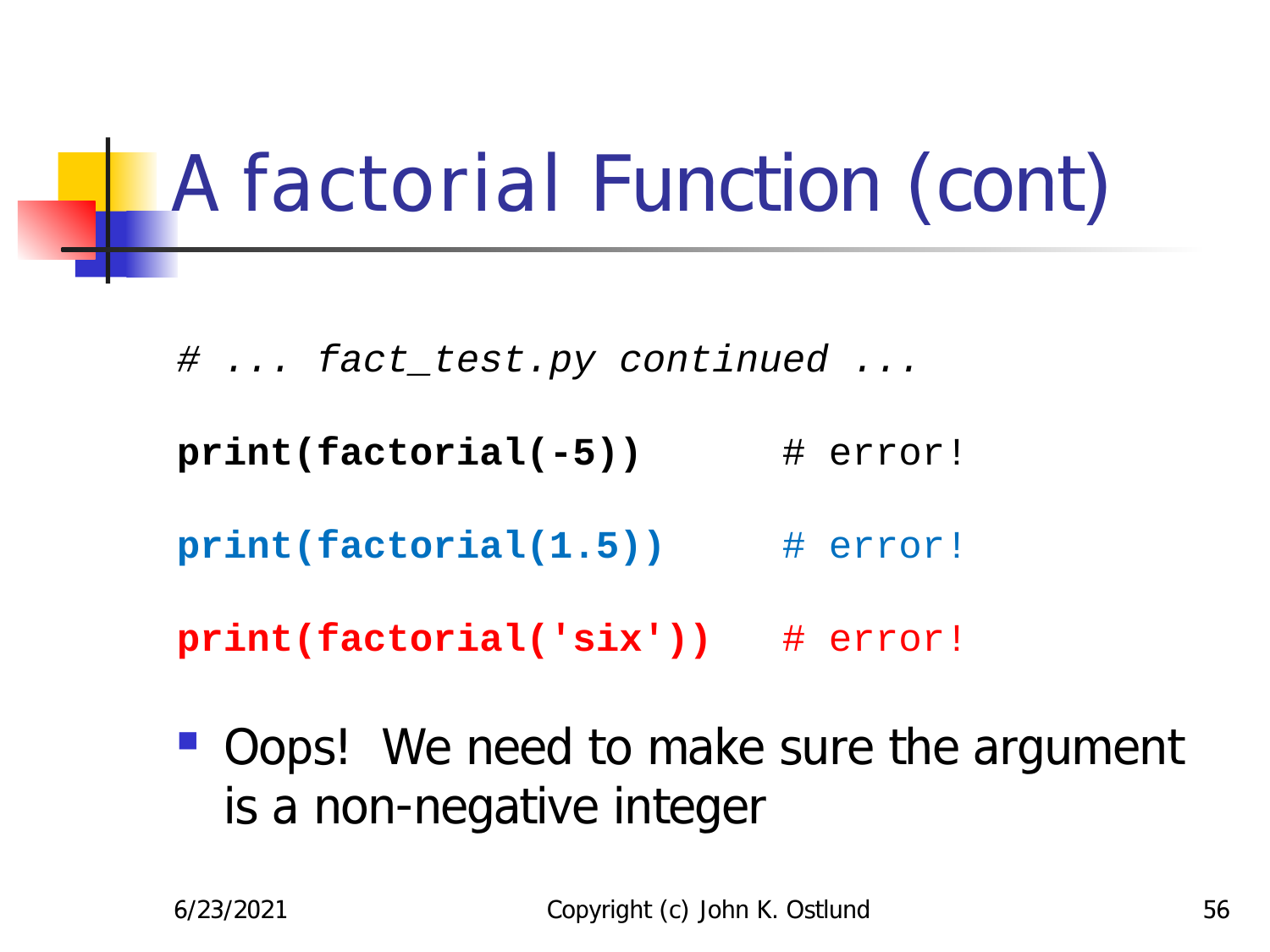

# A factorial Function (cont)

# ... fact_test.py continued ...

print(factorial(-5))      # error!

print(factorial(1.5))     # error!

print(factorial('six'))   # error!

Oops!  We need to make sure the argument is a non-negative integer

6/23/2021
Copyright (c) John K. Ostlund
56